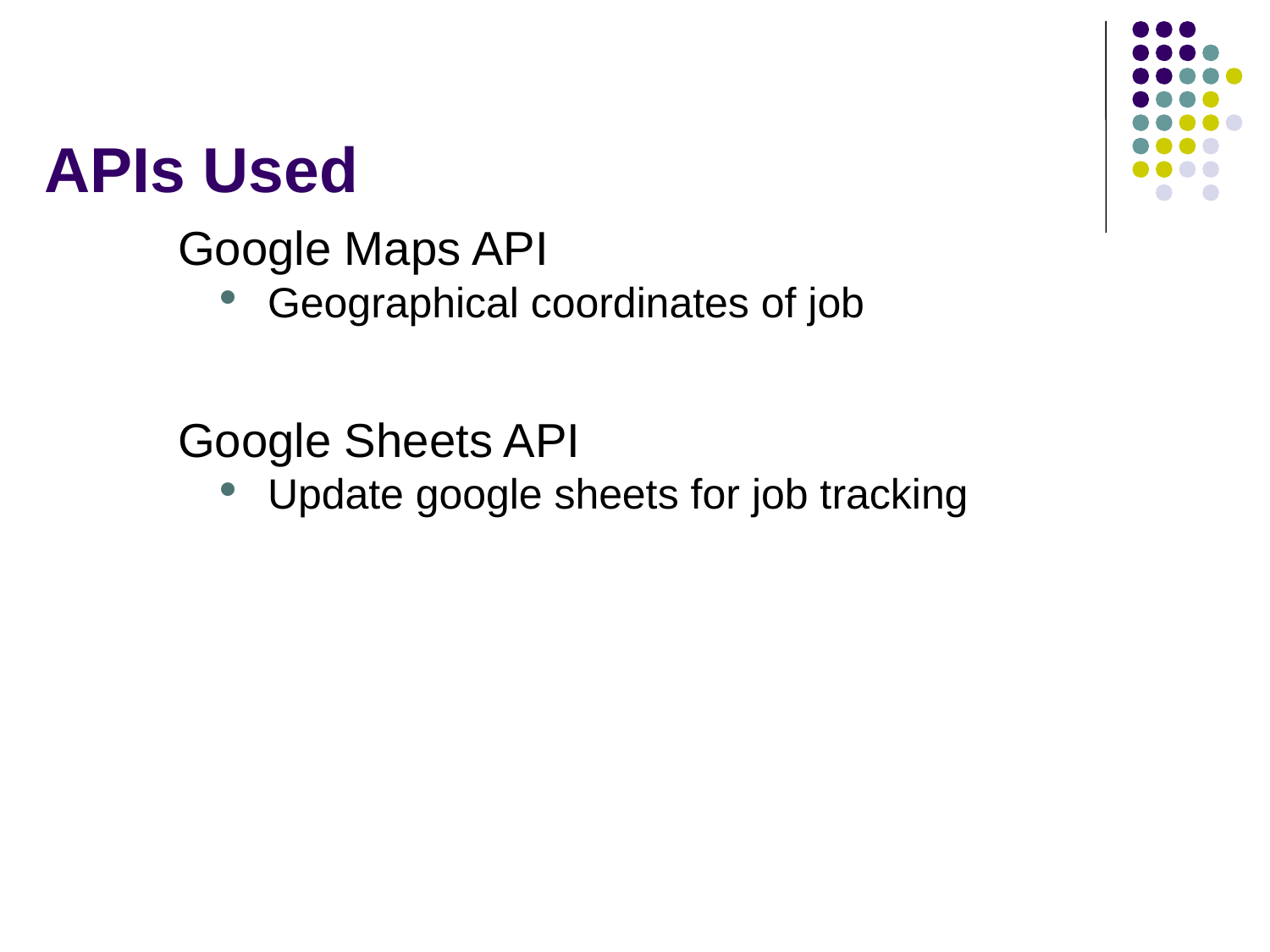

# APIs Used
Google Maps API
Geographical coordinates of job

Google Sheets API
Update google sheets for job tracking